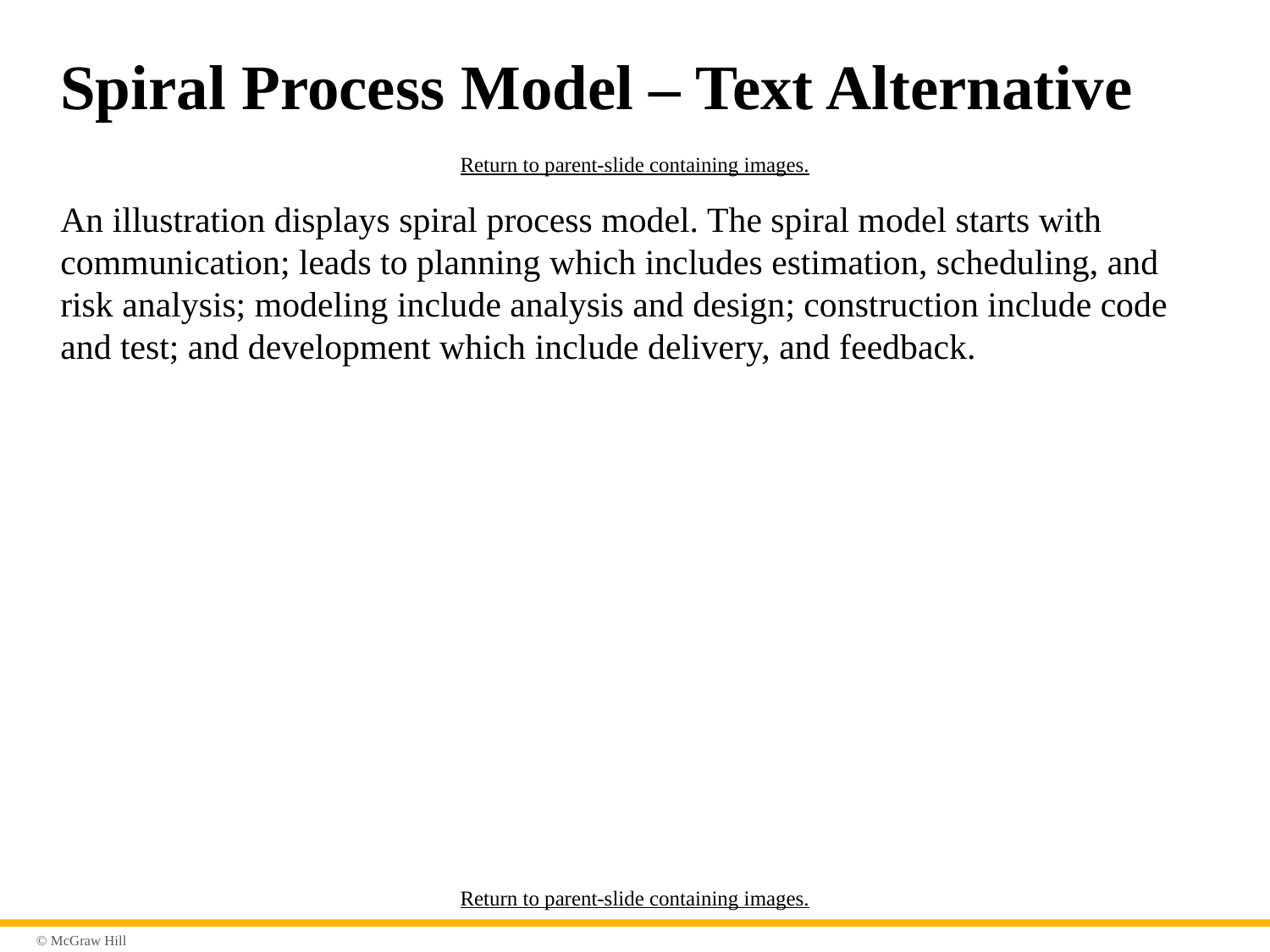

# Spiral Process Model – Text Alternative
Return to parent-slide containing images.
An illustration displays spiral process model. The spiral model starts with communication; leads to planning which includes estimation, scheduling, and risk analysis; modeling include analysis and design; construction include code and test; and development which include delivery, and feedback.
Return to parent-slide containing images.
19